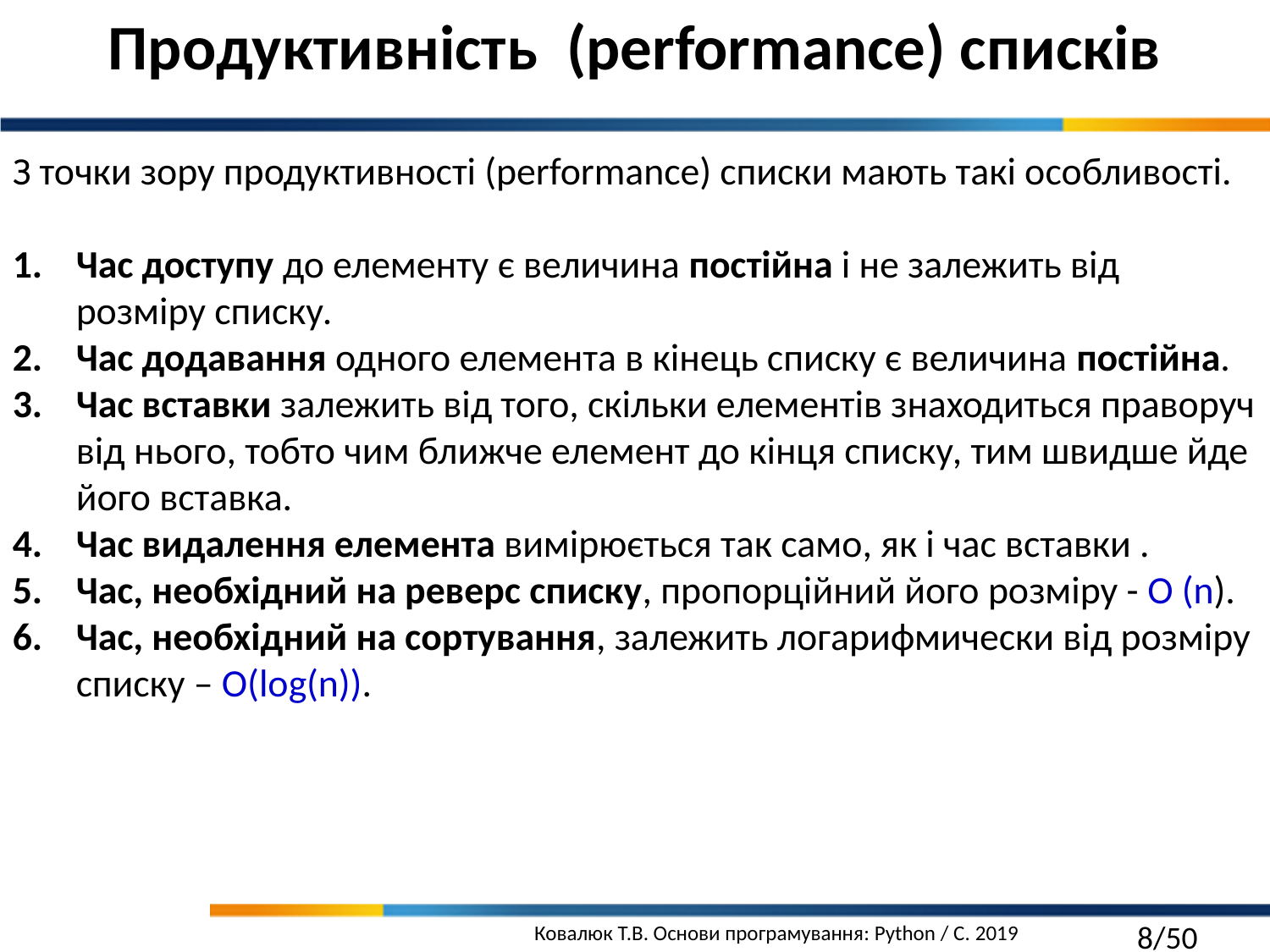

Продуктивність  (performance) списків
З точки зору продуктивності (performance) списки мають такі особливості.

Час доступу до елементу є величина постійна і не залежить від розміру списку.
Час додавання одного елемента в кінець списку є величина постійна.
Час вставки залежить від того, скільки елементів знаходиться праворуч від нього, тобто чим ближче елемент до кінця списку, тим швидше йде його вставка.
Час видалення елемента вимірюється так само, як і час вставки .
Час, необхідний на реверс списку, пропорційний його розміру - O (n).
Час, необхідний на сортування, залежить логарифмически від розміру списку – О(log(n)).